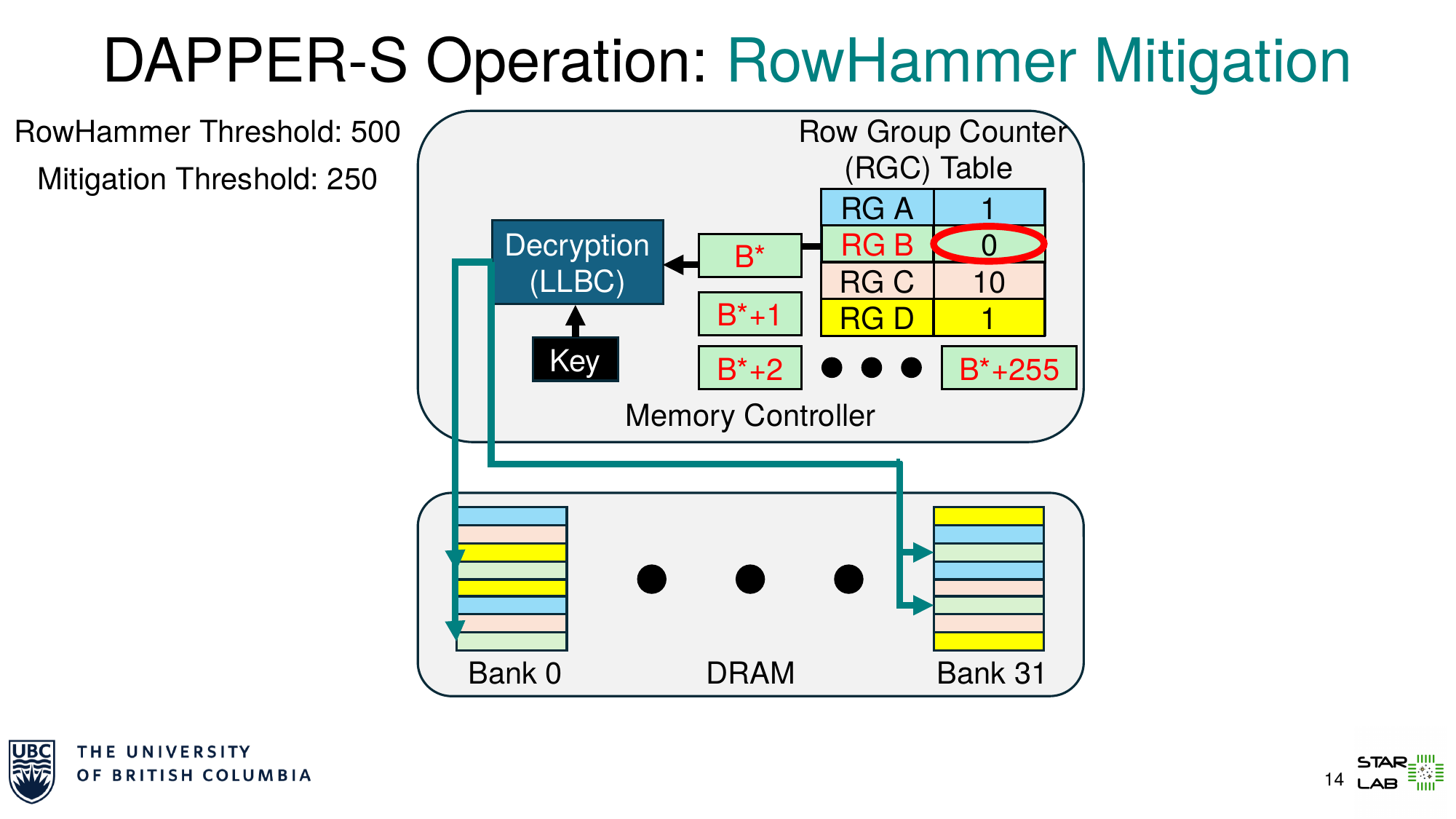

# DAPPER-S Operation: RowHammer Mitigation
RowHammer Threshold: 500
Row Group Counter (RGC) Table

Mitigation Threshold: 250

RG A
1
Decryption
(LLBC)
Encryption
(LLBC)
0

RG B
249
250

B*

RG C
10
B*+1

0
RG D
1
Key
B*+2
B*+255

Memory Controller

Bank 0
DRAM
Bank 31
14